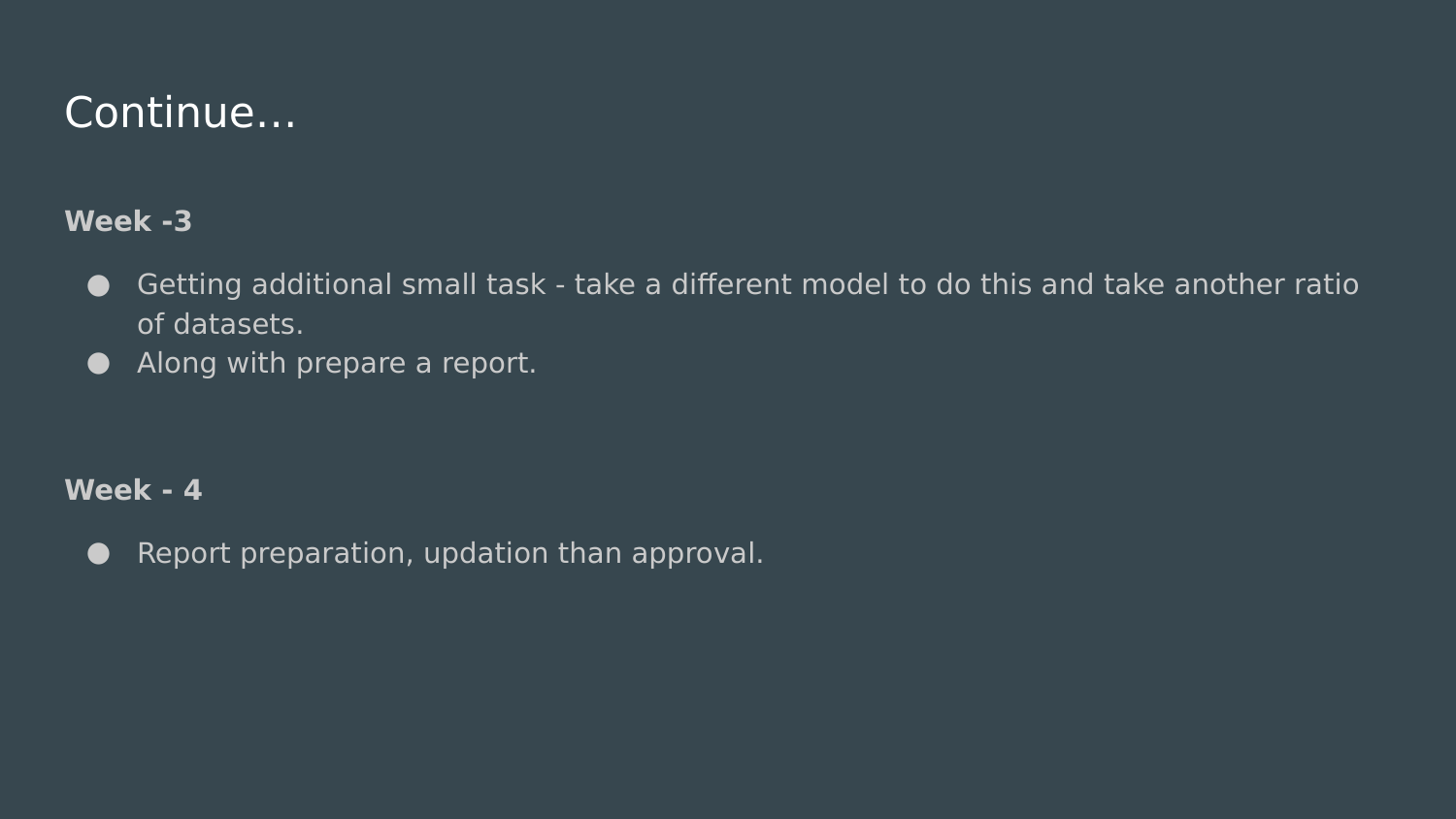

# Continue…
Week -3
Getting additional small task - take a different model to do this and take another ratio of datasets.
Along with prepare a report.

Week - 4
Report preparation, updation than approval.